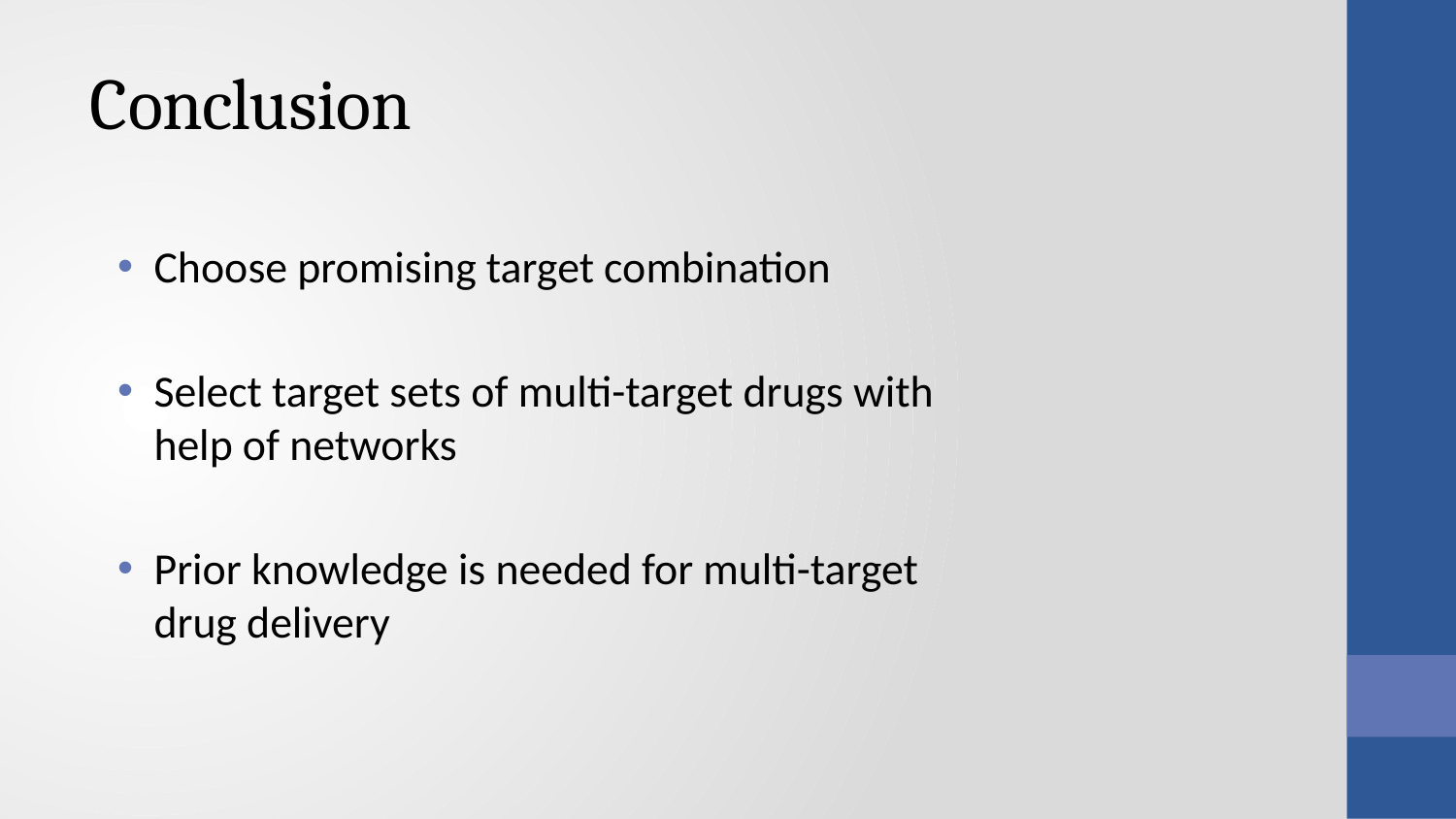

# Conclusion

Choose promising target combination

Select target sets of multi-target drugs with help of networks

Prior knowledge is needed for multi-target drug delivery